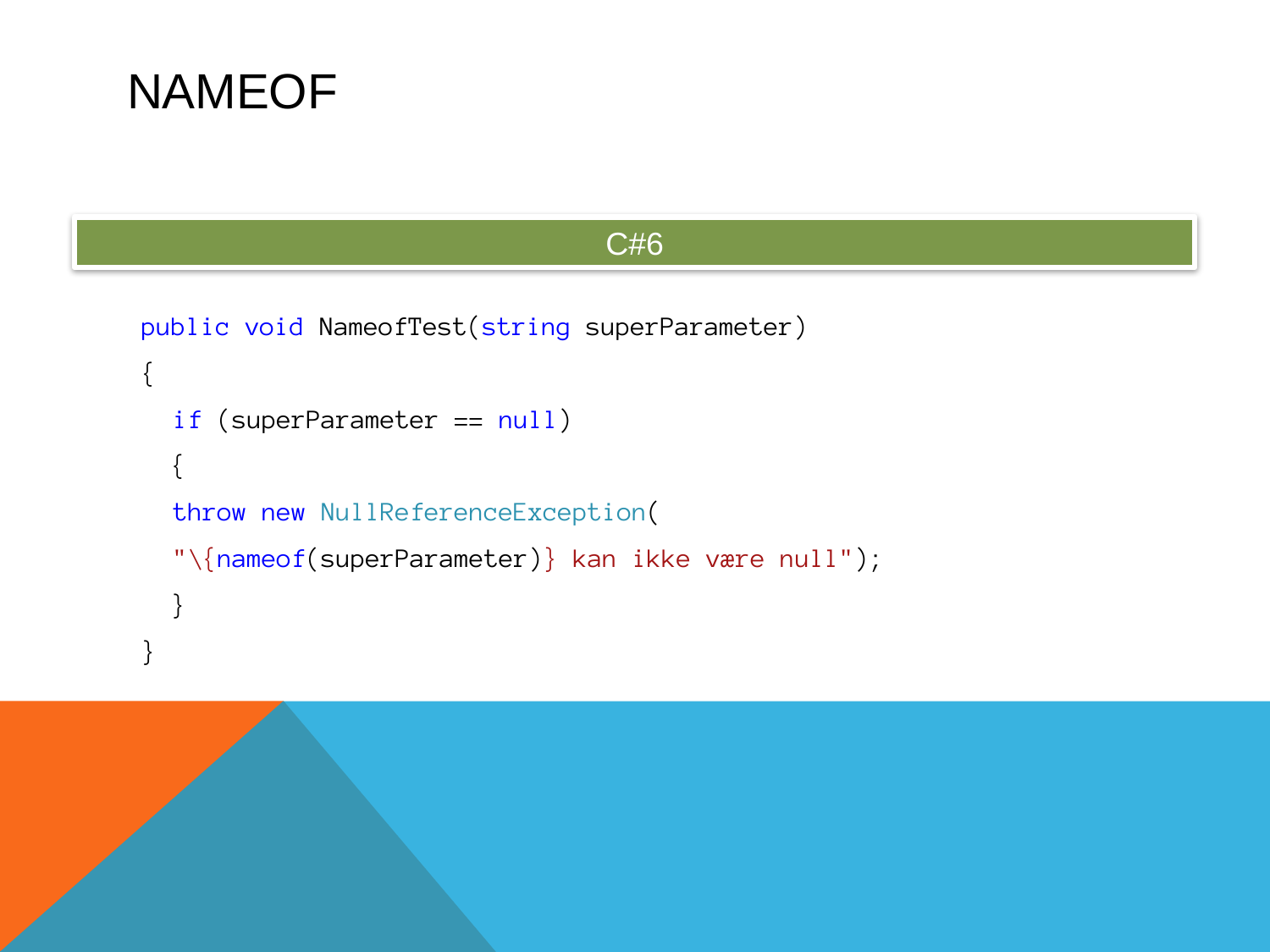

# nameof
C#6
 public void NameofTest(string superParameter)
 {
 	if (superParameter == null)
   {
   		throw new NullReferenceException(
			"\{nameof(superParameter)} kan ikke være null");
   }
 }